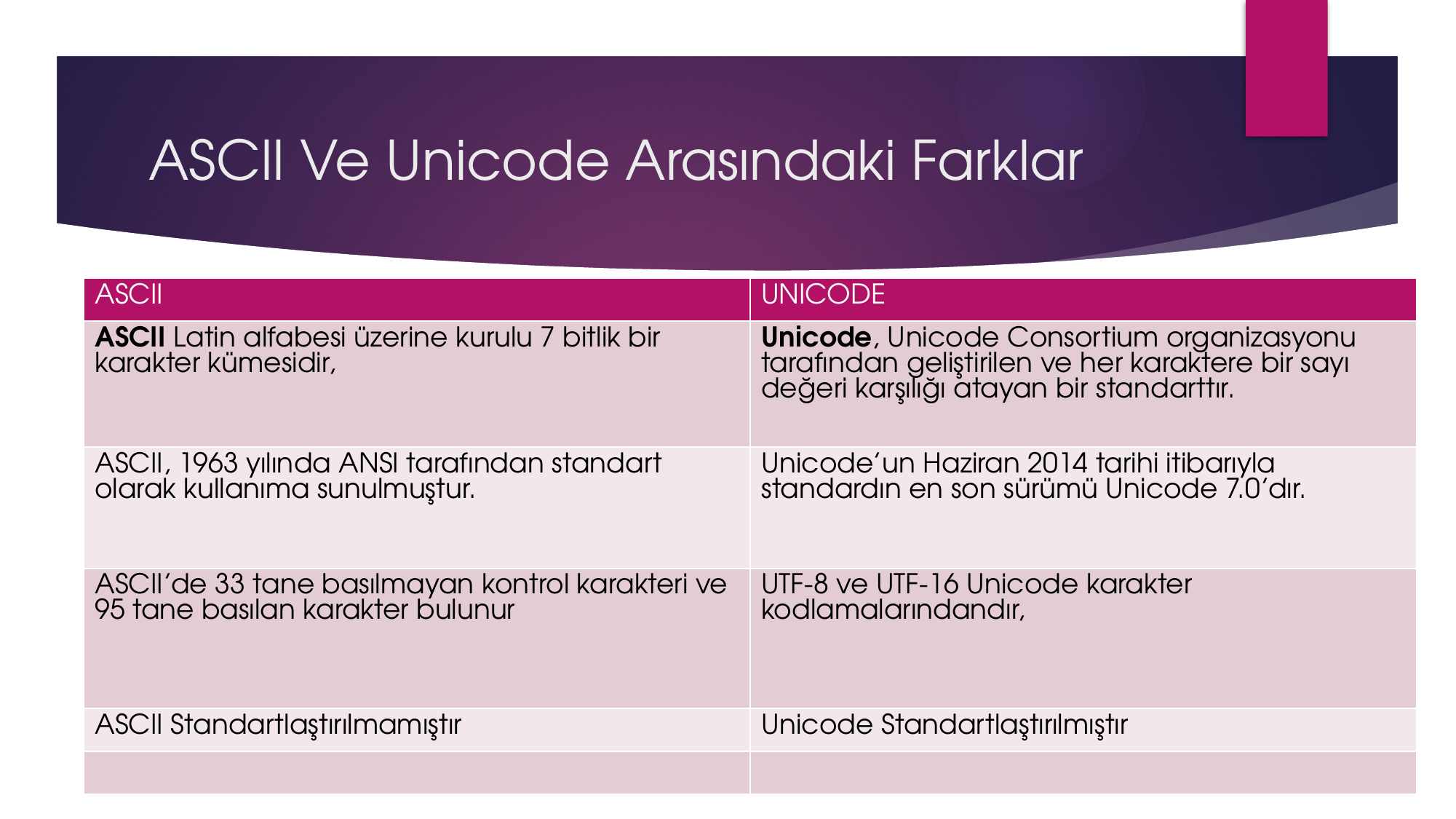

# ASCII Ve Unicode Arasındaki Farklar
| ASCII | UNICODE |
| --- | --- |
| ASCII Latin alfabesi üzerine kurulu 7 bitlik bir karakter kümesidir, | Unicode, Unicode Consortium organizasyonu tarafından geliştirilen ve her karaktere bir sayı değeri karşılığı atayan bir standarttır. |
| ASCII, 1963 yılında ANSI tarafından standart olarak kullanıma sunulmuştur. | Unicode’un Haziran 2014 tarihi itibarıyla standardın en son sürümü Unicode 7.0’dır. |
| ASCII’de 33 tane basılmayan kontrol karakteri ve 95 tane basılan karakter bulunur | UTF-8 ve UTF-16 Unicode karakter kodlamalarındandır, |
| ASCII Standartlaştırılmamıştır | Unicode Standartlaştırılmıştır |
|  |  |